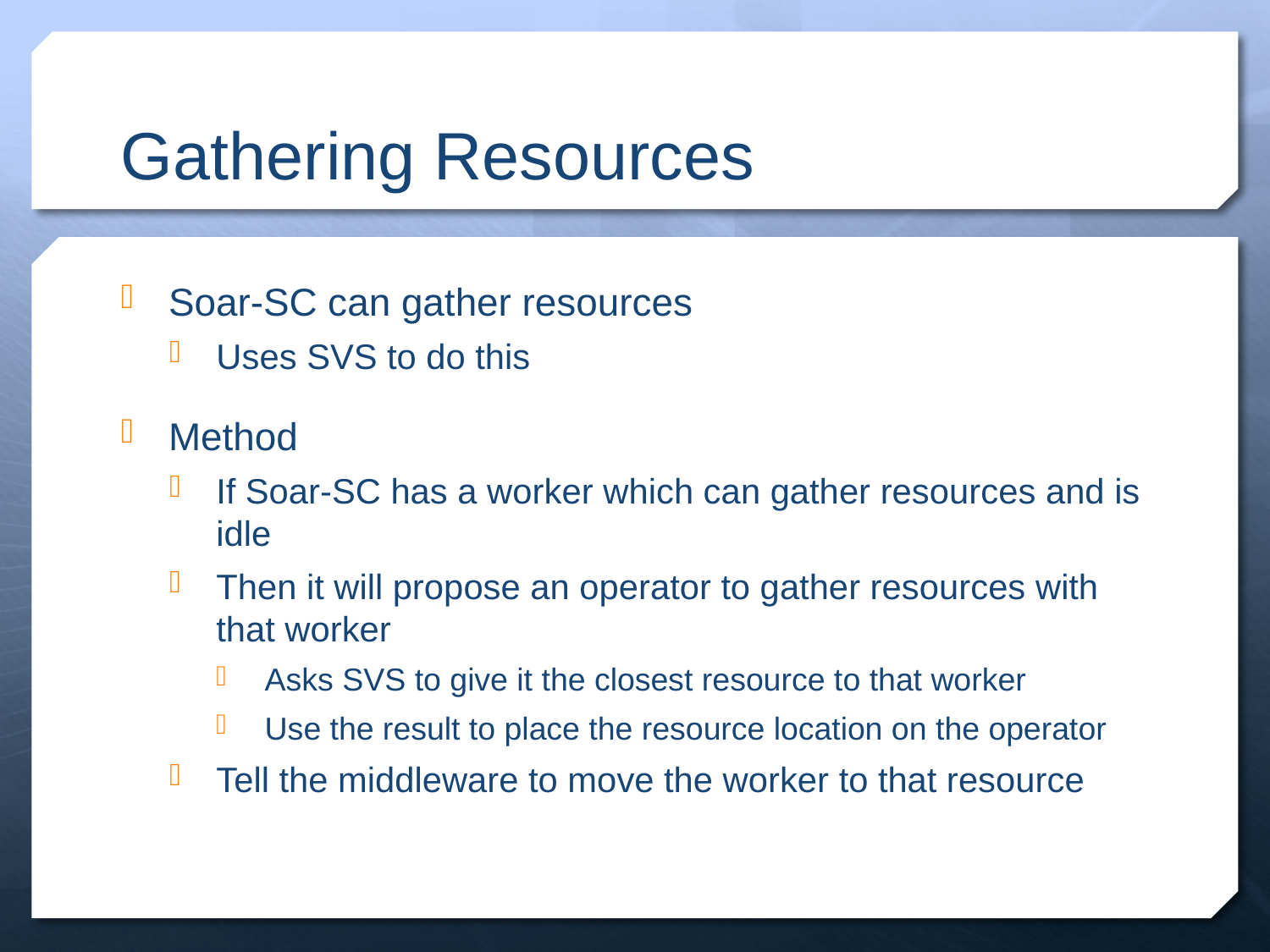

# Gathering Resources
Soar-SC can gather resources
Uses SVS to do this
Method
If Soar-SC has a worker which can gather resources and is idle
Then it will propose an operator to gather resources with that worker
Asks SVS to give it the closest resource to that worker
Use the result to place the resource location on the operator
Tell the middleware to move the worker to that resource